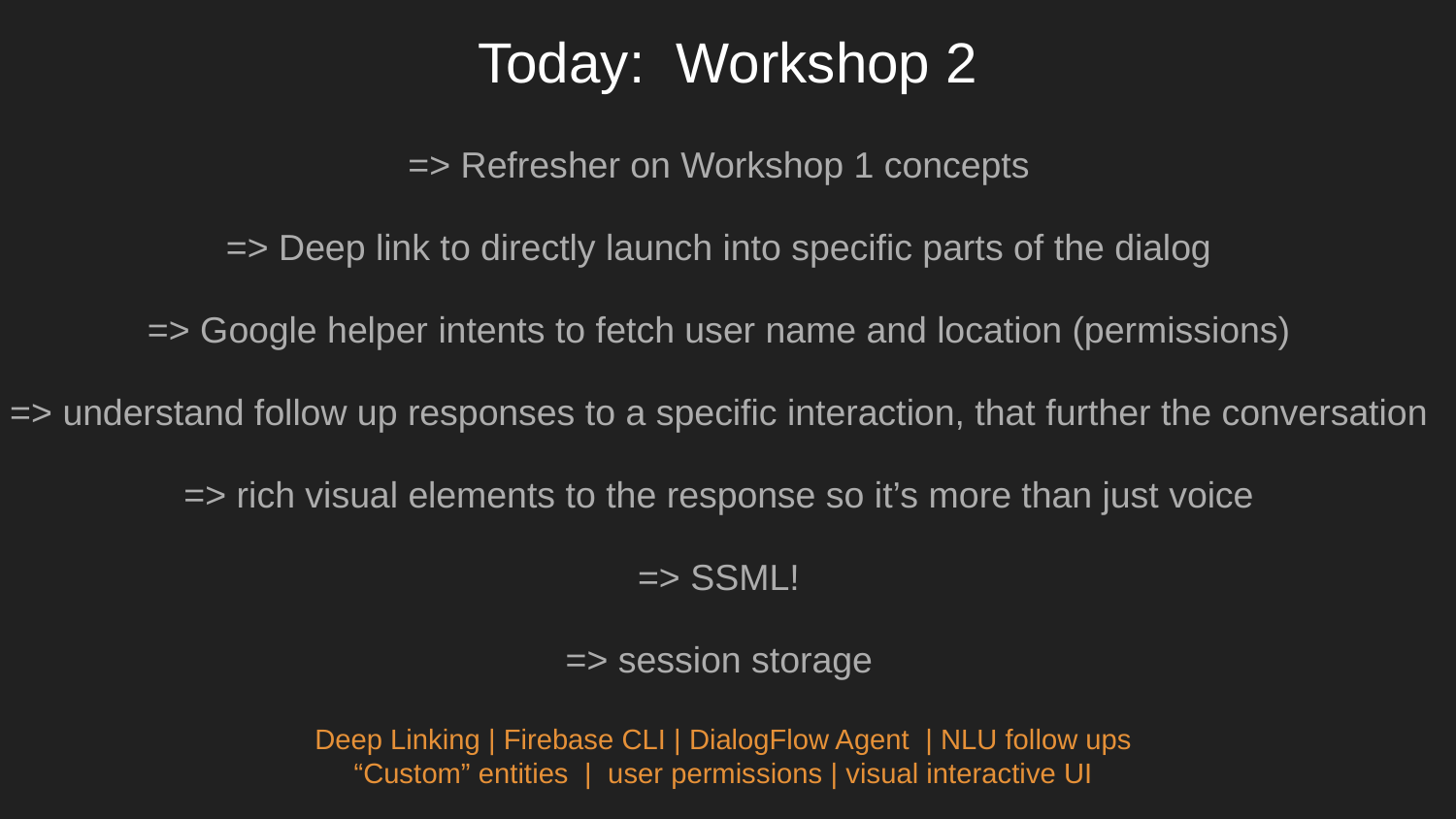

# Today:  Workshop 2
=> Refresher on Workshop 1 concepts
=> Deep link to directly launch into specific parts of the dialog
=> Google helper intents to fetch user name and location (permissions)
=> understand follow up responses to a specific interaction, that further the conversation
=> rich visual elements to the response so it’s more than just voice
=> SSML!
=> session storage

Deep Linking | Firebase CLI | DialogFlow Agent  | NLU follow ups
“Custom” entities  |  user permissions | visual interactive UI